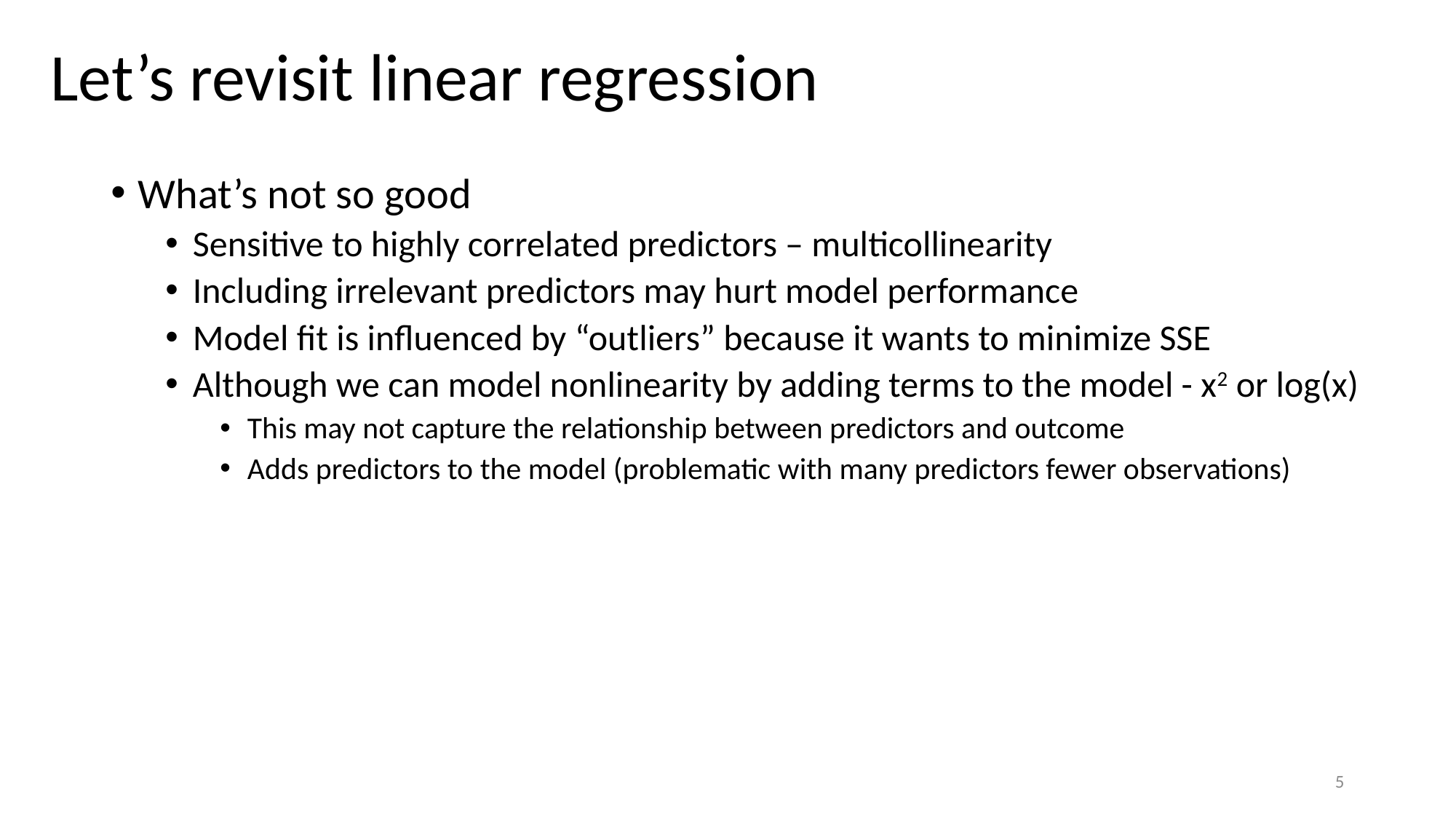

# Let’s revisit linear regression
What’s not so good
Sensitive to highly correlated predictors – multicollinearity
Including irrelevant predictors may hurt model performance
Model fit is influenced by “outliers” because it wants to minimize SSE
Although we can model nonlinearity by adding terms to the model - x2 or log(x)
This may not capture the relationship between predictors and outcome
Adds predictors to the model (problematic with many predictors fewer observations)

5